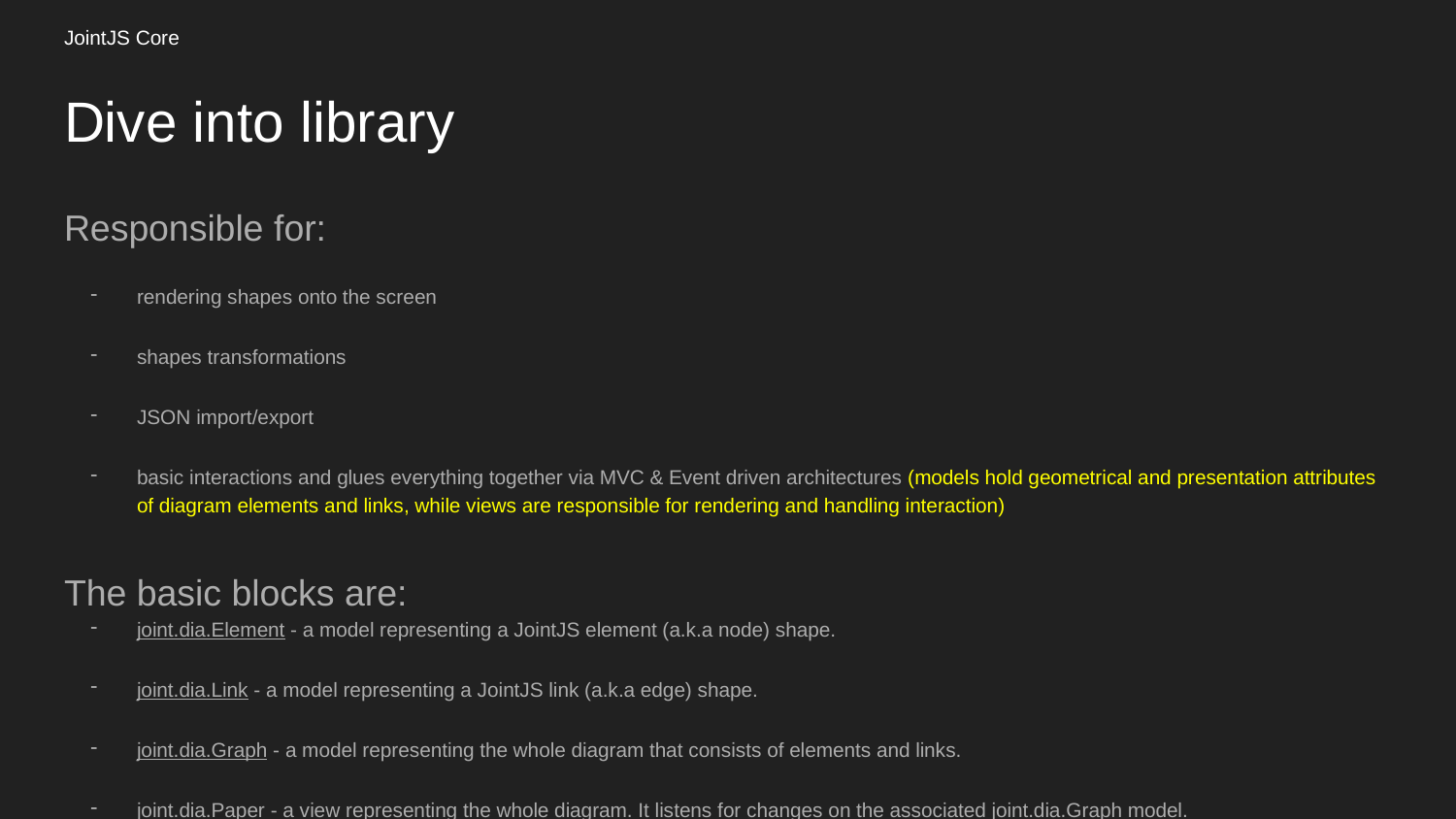

JointJS Core
# Dive into library
Responsible for:
rendering shapes onto the screen
shapes transformations
JSON import/export
basic interactions and glues everything together via MVC & Event driven architectures (models hold geometrical and presentation attributes of diagram elements and links, while views are responsible for rendering and handling interaction)
The basic blocks are:
joint.dia.Element - a model representing a JointJS element (a.k.a node) shape.
joint.dia.Link - a model representing a JointJS link (a.k.a edge) shape.
joint.dia.Graph - a model representing the whole diagram that consists of elements and links.
joint.dia.Paper - a view representing the whole diagram. It listens for changes on the associated joint.dia.Graph model.
joint.dia.ElementView - a view representing a JointJS element. It listens for changes on the associated joint.dia.Element model.
joint.dia.LinkView - a view representing a JointJS link. It listens for changes on the associated joint.dia.Link model.
g - a library providing lots of useful geometry math functions.
Vectorizer - a lightweight and fast SVG library.
Utility functions - various helper functions.